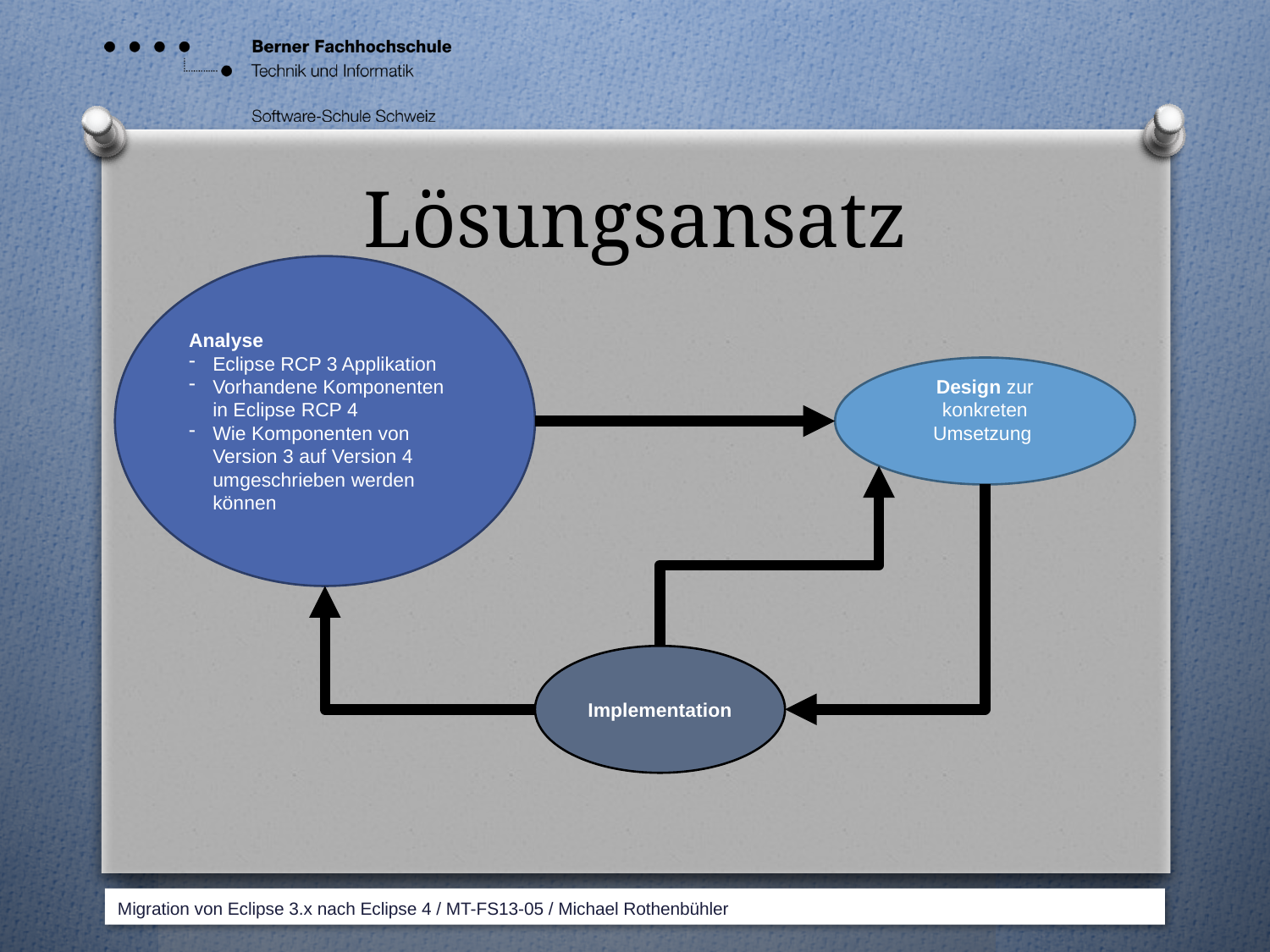

# Lösungsansatz
Analyse
Eclipse RCP 3 Applikation
Vorhandene Komponenten in Eclipse RCP 4
Wie Komponenten von Version 3 auf Version 4 umgeschrieben werden können

Design zur konkreten Umsetzung

Implementation